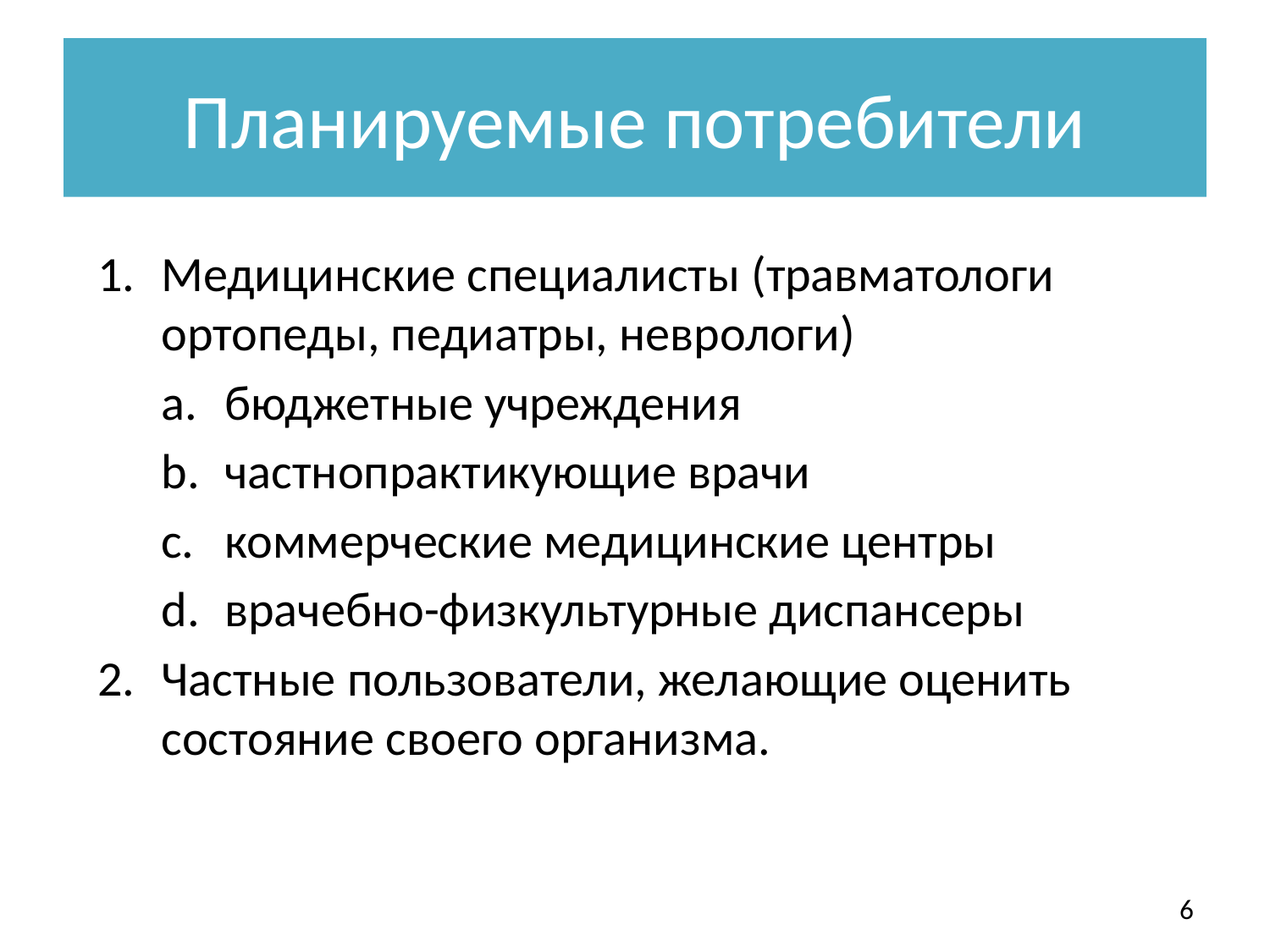

# Планируемые потребители
Медицинские специалисты (травматологи ортопеды, педиатры, неврологи)
бюджетные учреждения
частнопрактикующие врачи
коммерческие медицинские центры
врачебно-физкультурные диспансеры
Частные пользователи, желающие оценить состояние своего организма.

6